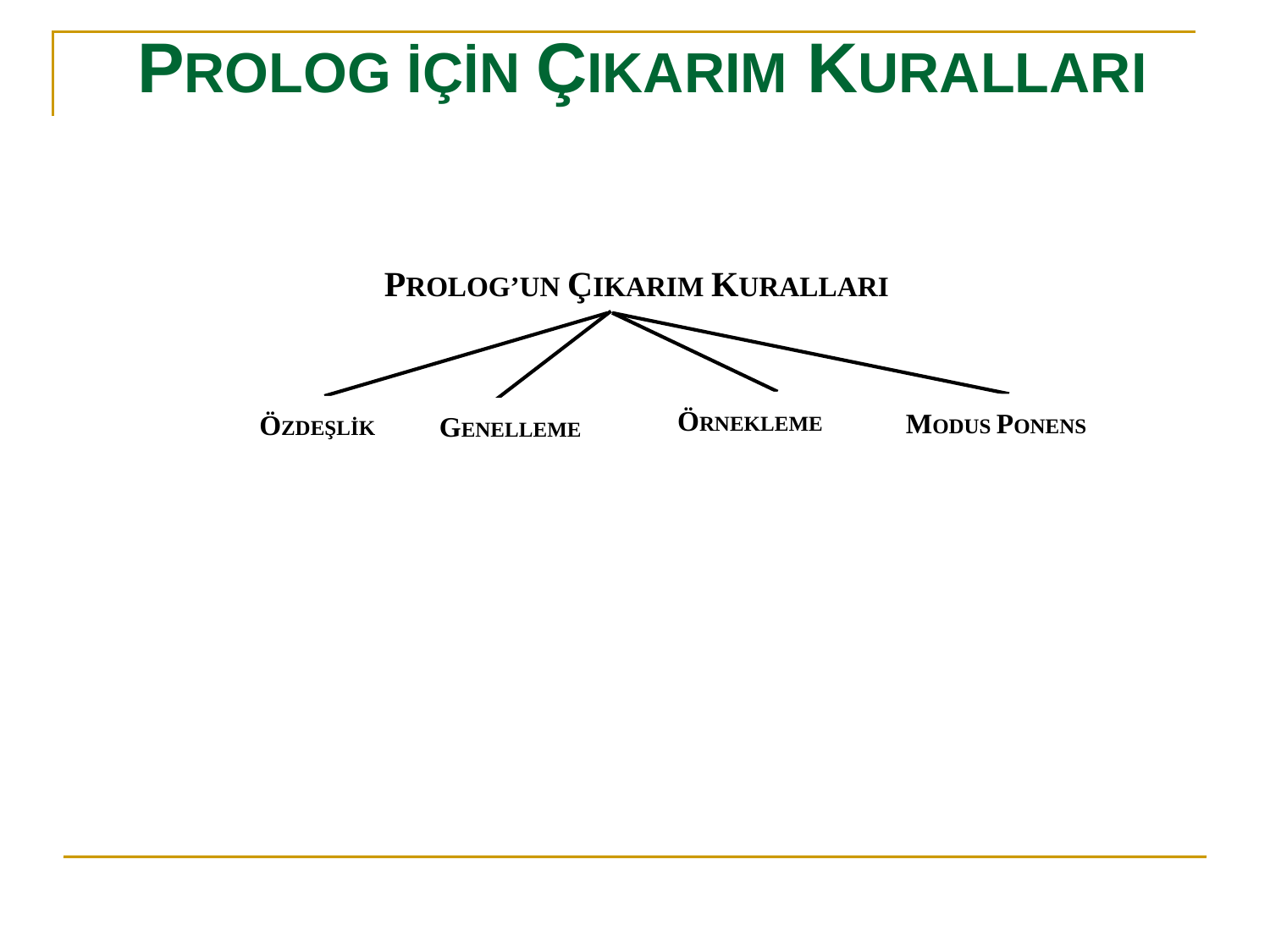

# PROLOG İÇİN ÇIKARIM KURALLARI
PROLOG’UN ÇIKARIM KURALLARI
ÖRNEKLEME
MODUS PONENS
ÖZDEŞLİK

GENELLEME